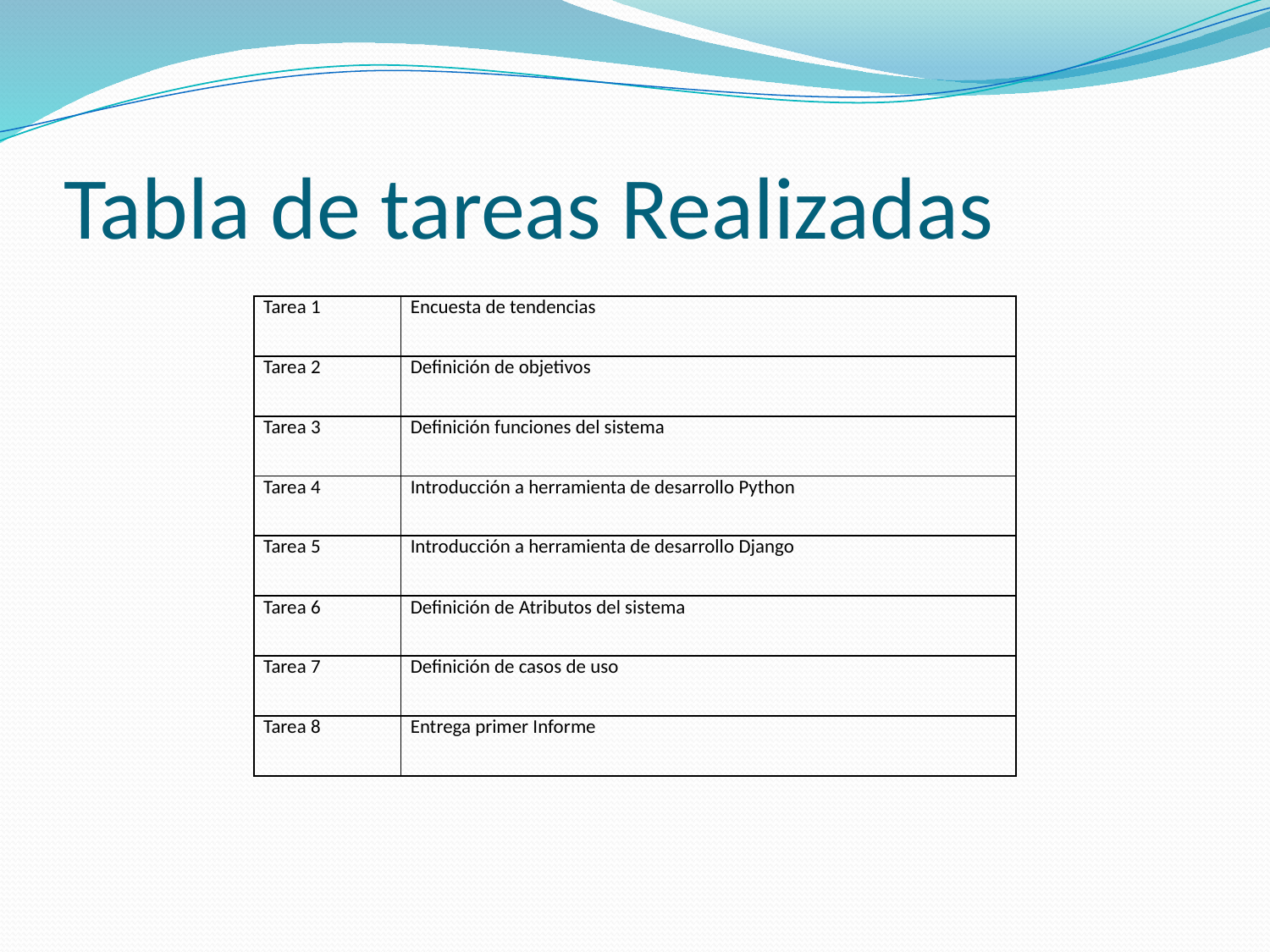

# Tabla de tareas Realizadas
| Tarea 1 | Encuesta de tendencias |
| --- | --- |
| Tarea 2 | Definición de objetivos |
| Tarea 3 | Definición funciones del sistema |
| Tarea 4 | Introducción a herramienta de desarrollo Python |
| Tarea 5 | Introducción a herramienta de desarrollo Django |
| Tarea 6 | Definición de Atributos del sistema |
| Tarea 7 | Definición de casos de uso |
| Tarea 8 | Entrega primer Informe |